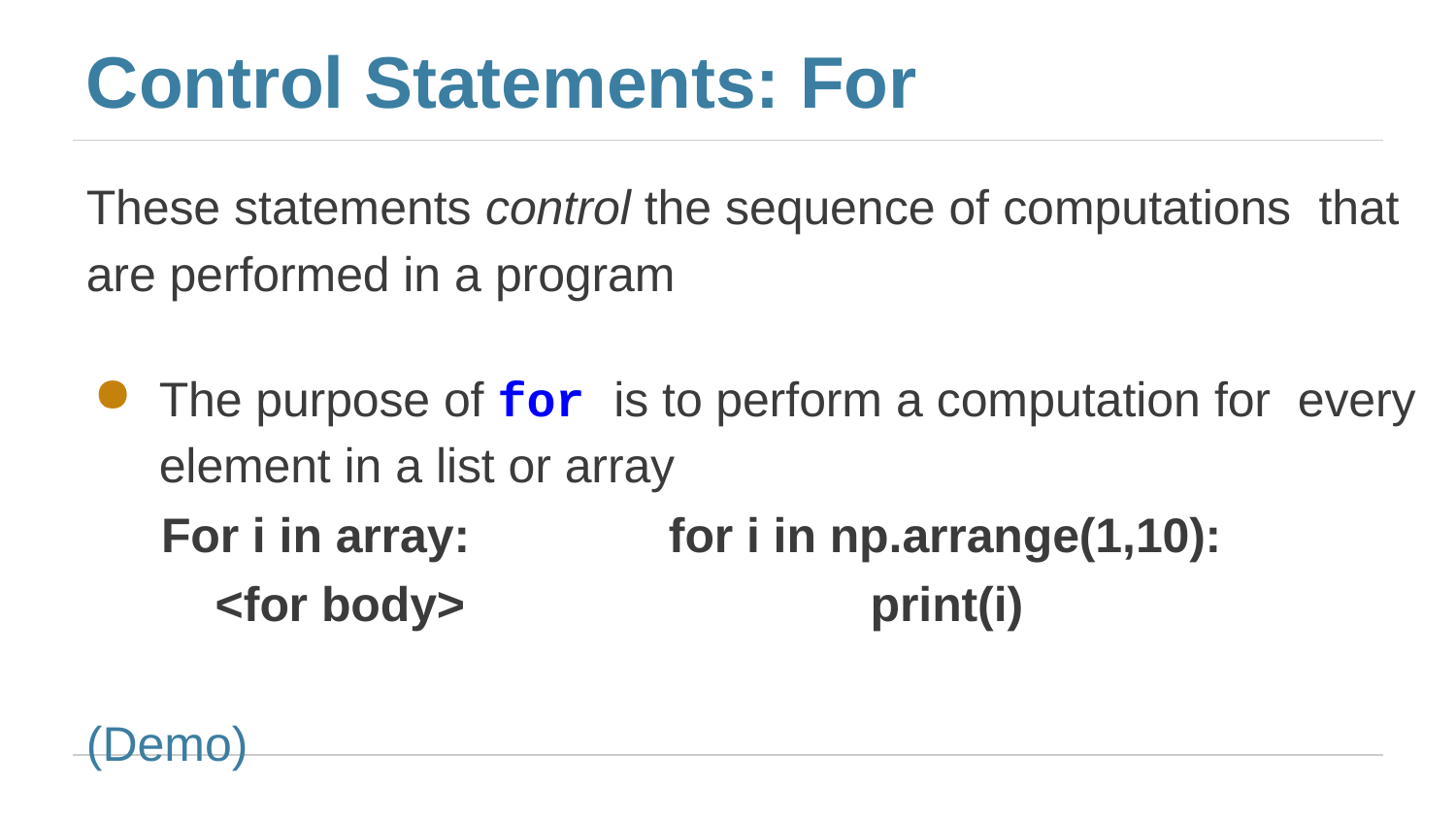

# Control Statements: For
These statements control the sequence of computations  that are performed in a program
The purpose of for is to perform a computation for  every element in a list or array
	For i in array:		for i in np.arrange(1,10):
    	    <for body>      	               print(i)

(Demo)